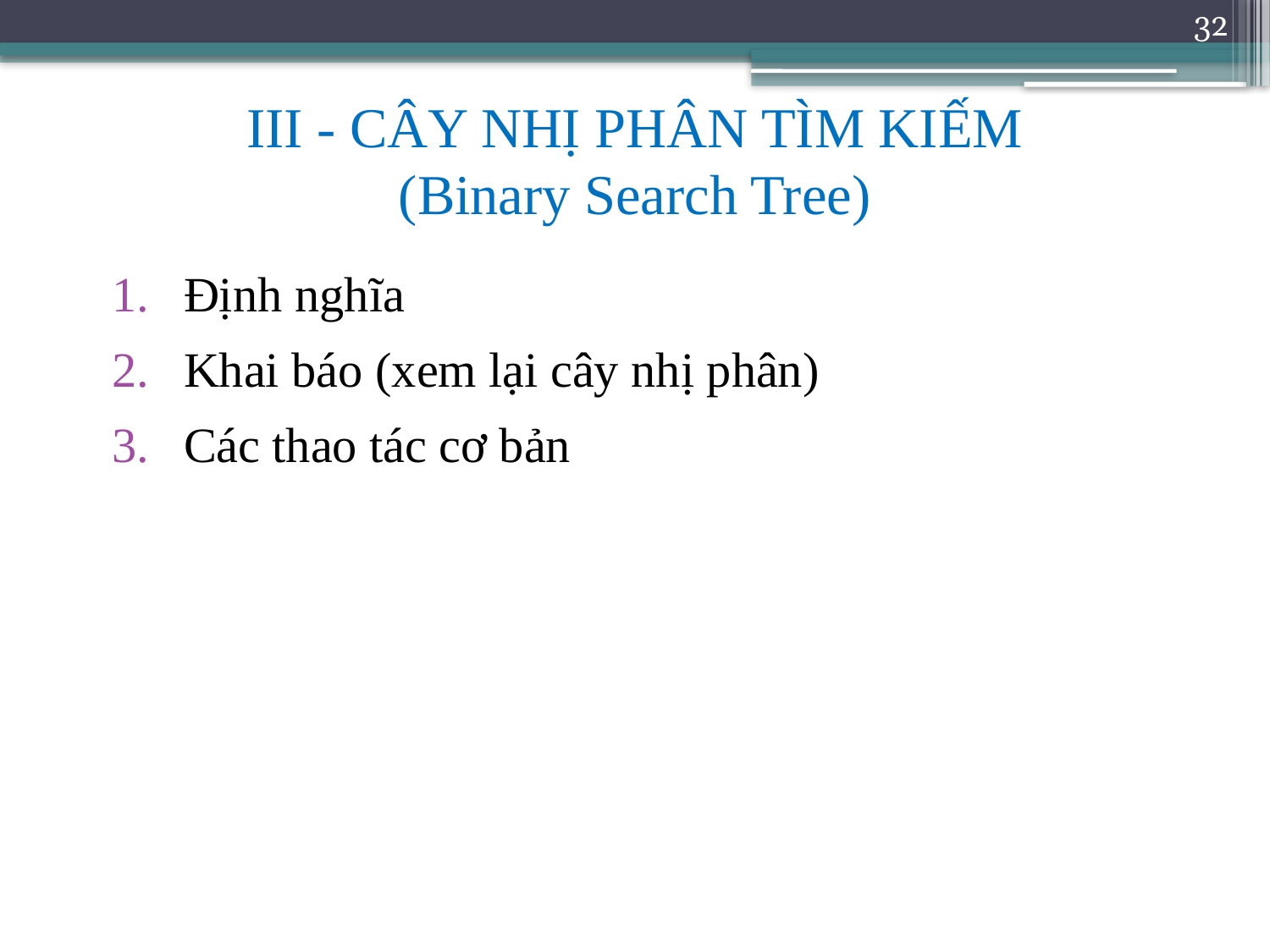

32
# III - CÂY NHỊ PHÂN TÌM KIẾM (Binary Search Tree)
Định nghĩa
Khai báo (xem lại cây nhị phân)
Các thao tác cơ bản